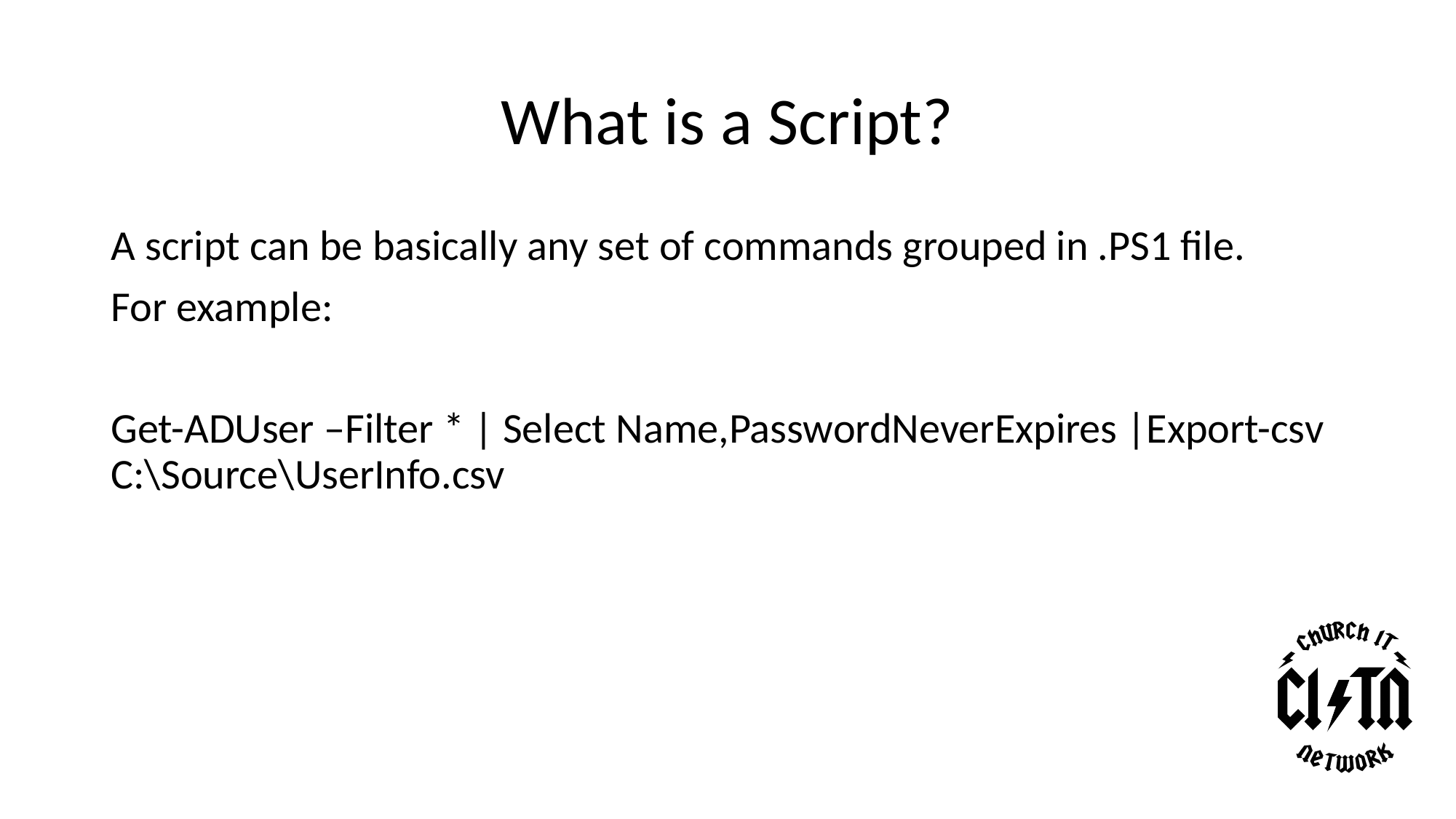

# What is a Script?
A script can be basically any set of commands grouped in .PS1 file.
For example:

Get-ADUser –Filter * | Select Name,PasswordNeverExpires |Export-csv C:\Source\UserInfo.csv